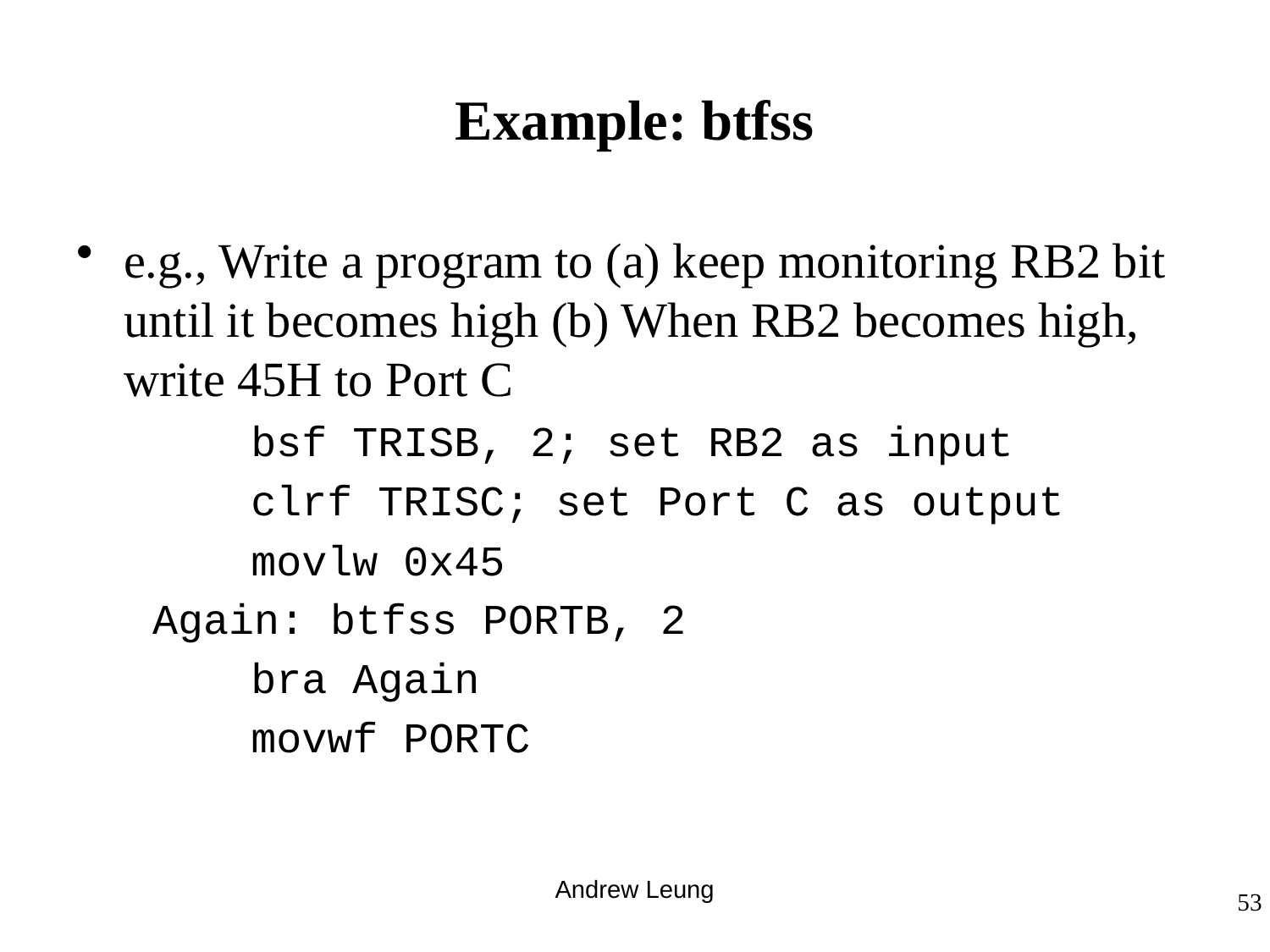

# Example: btfss
e.g., Write a program to (a) keep monitoring RB2 bit until it becomes high (b) When RB2 becomes high, write 45H to Port C
		bsf TRISB, 2; set RB2 as input
		clrf TRISC; set Port C as output
		movlw 0x45
   Again: btfss PORTB, 2
		bra Again
		movwf PORTC
Andrew Leung
53